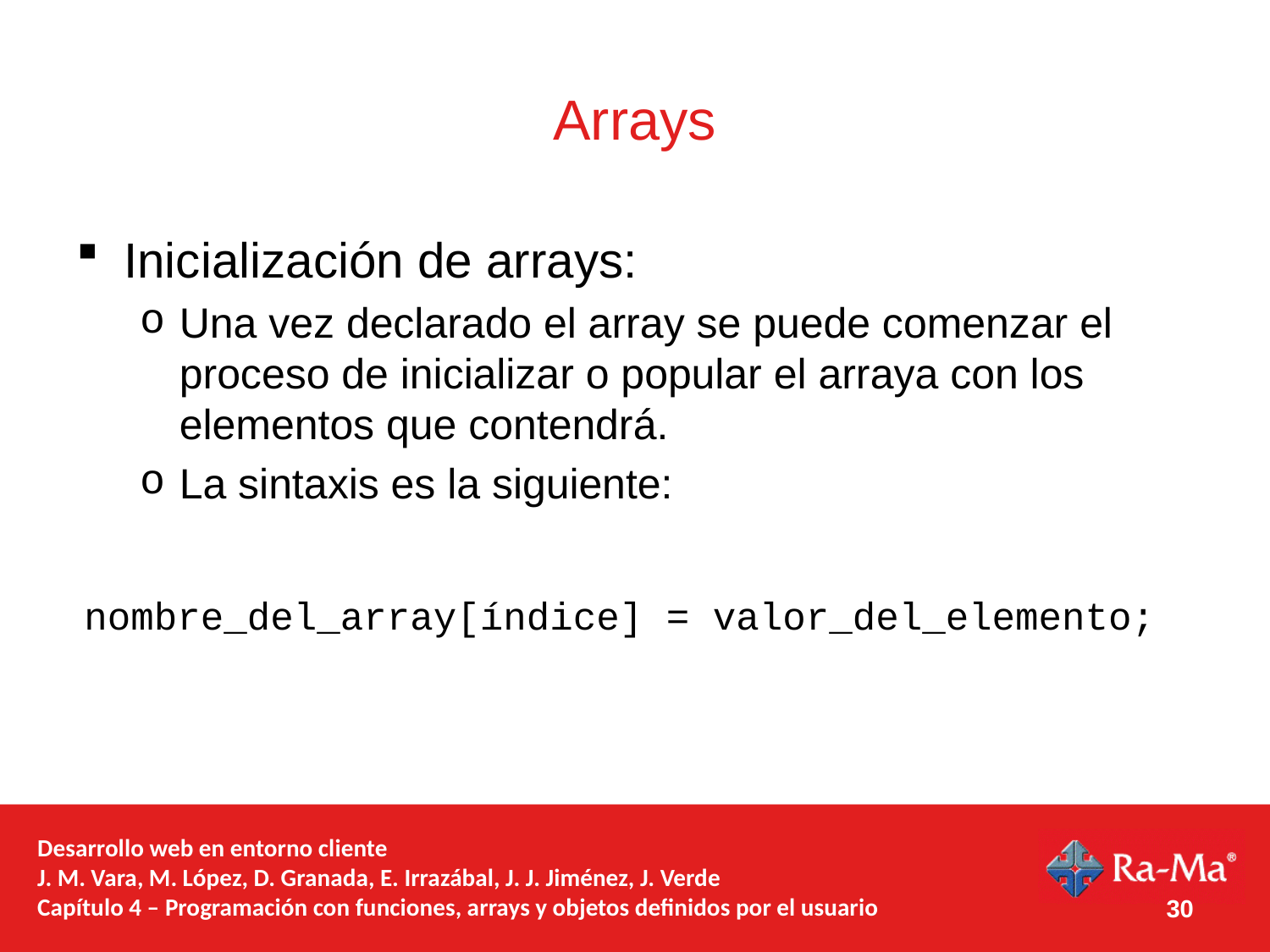

# Arrays
Inicialización de arrays:
Una vez declarado el array se puede comenzar el proceso de inicializar o popular el arraya con los elementos que contendrá.
La sintaxis es la siguiente:

nombre_del_array[índice] = valor_del_elemento;

Desarrollo web en entorno cliente
J. M. Vara, M. López, D. Granada, E. Irrazábal, J. J. Jiménez, J. Verde
Capítulo 4 – Programación con funciones, arrays y objetos definidos por el usuario
30